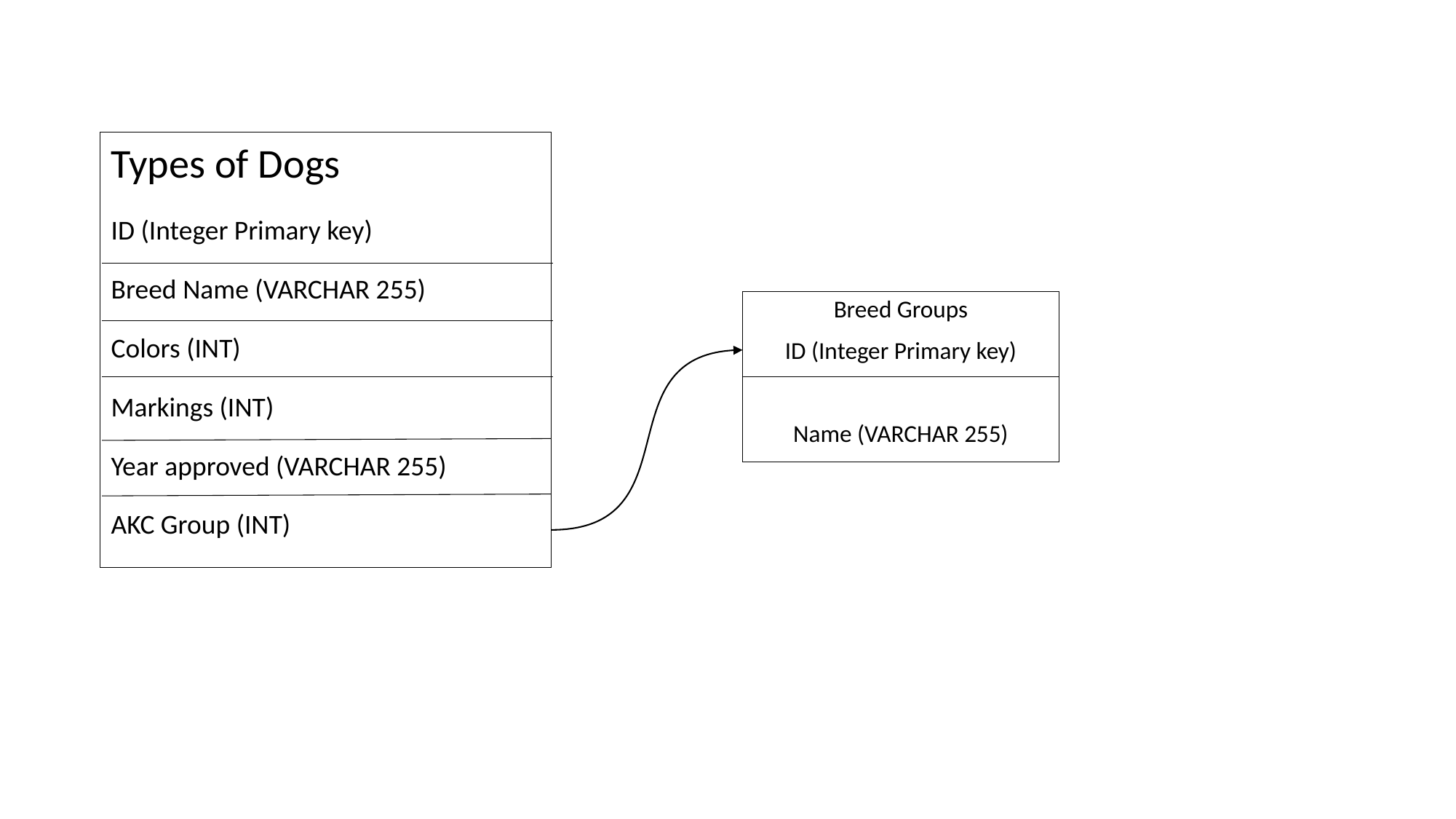

# Types of Dogs ID (Integer Primary key) Breed Name (VARCHAR 255) Colors (INT) Markings (INT) Year approved (VARCHAR 255) AKC Group (INT)
Breed Groups
ID (Integer Primary key)

Name (VARCHAR 255)